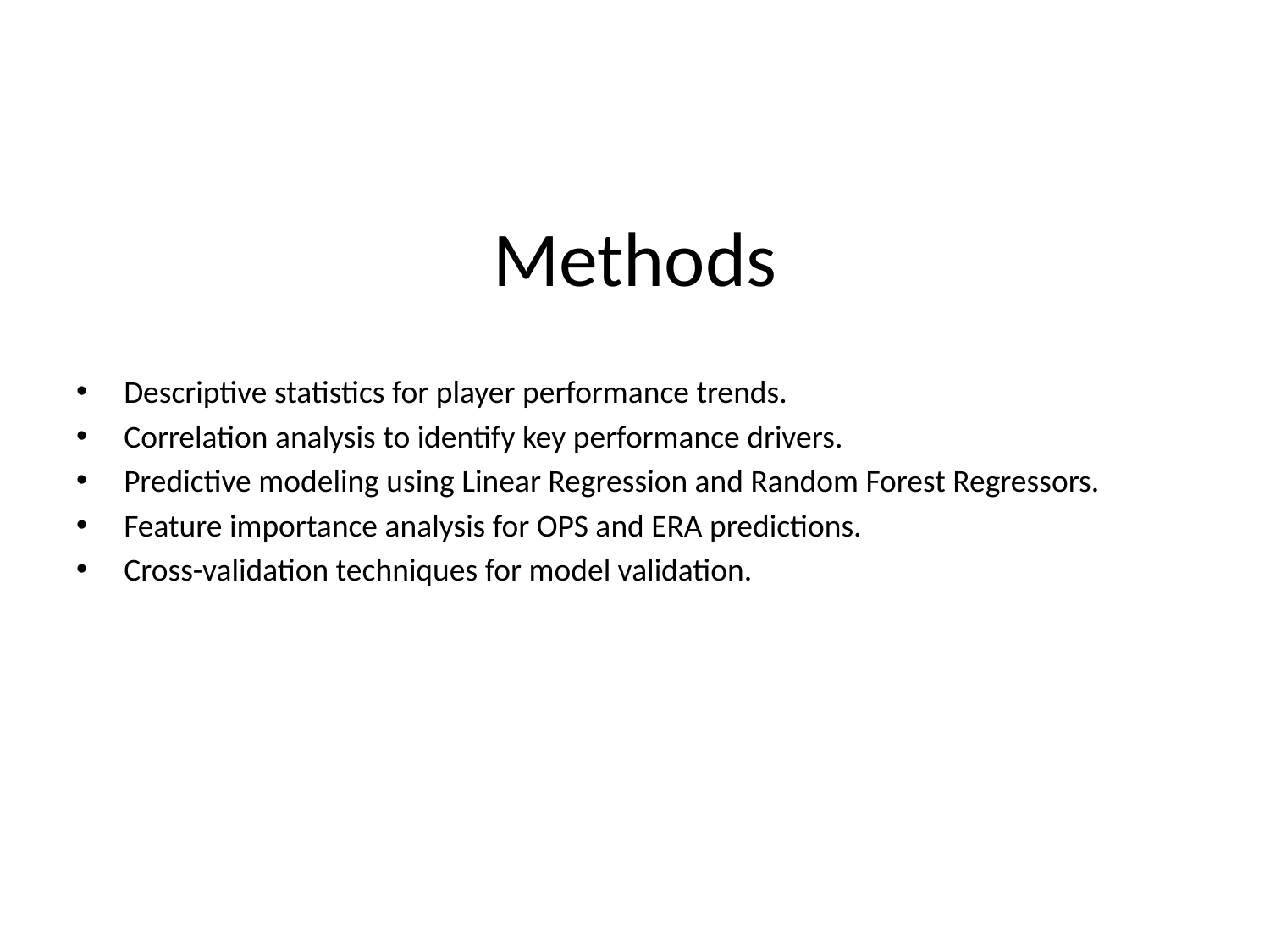

# Methods
Descriptive statistics for player performance trends.
Correlation analysis to identify key performance drivers.
Predictive modeling using Linear Regression and Random Forest Regressors.
Feature importance analysis for OPS and ERA predictions.
Cross-validation techniques for model validation.